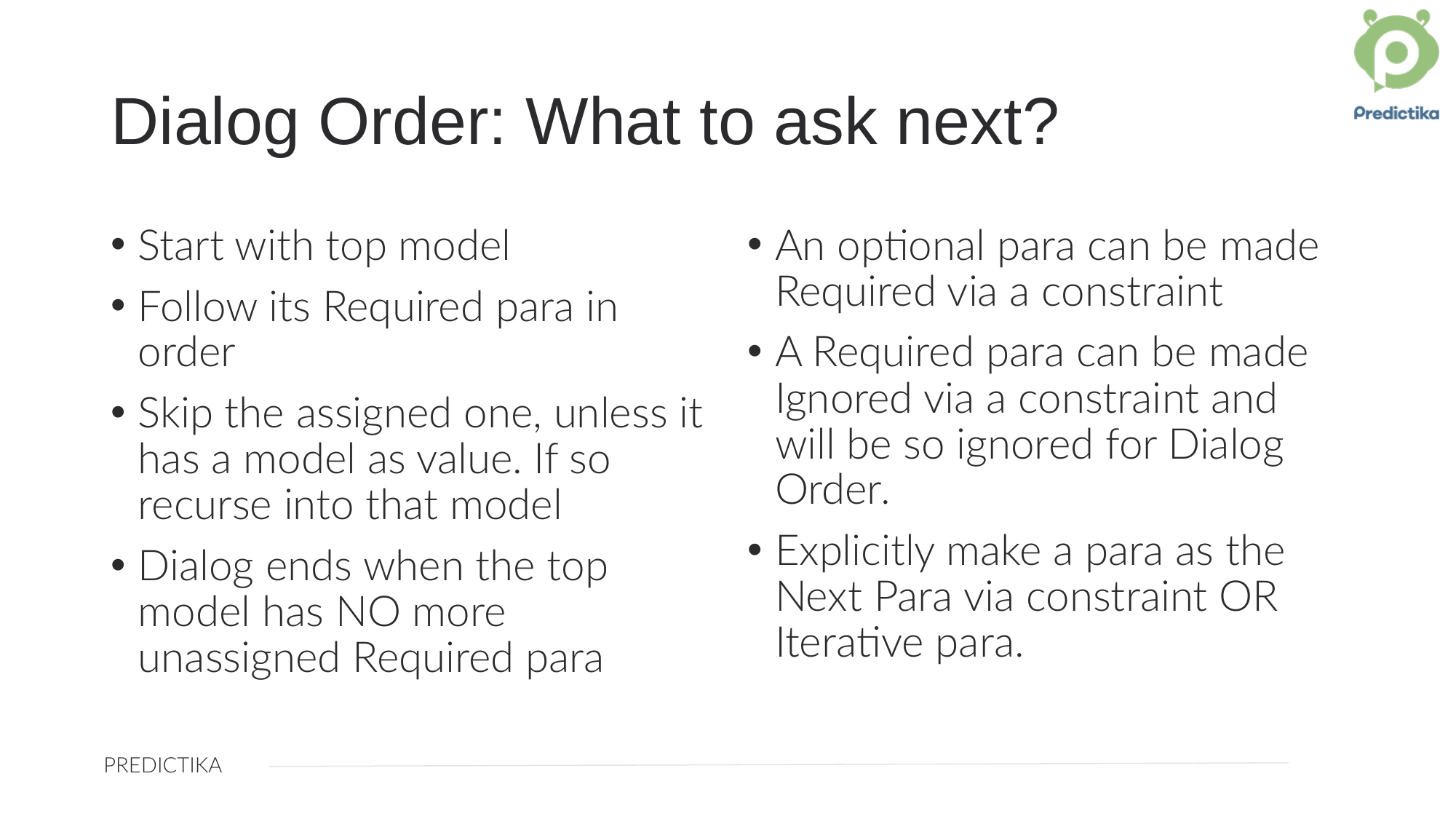

# Dialog Order: What to ask next?
Start with top model
Follow its Required para in order
Skip the assigned one, unless it has a model as value. If so recurse into that model
Dialog ends when the top model has NO more unassigned Required para
An optional para can be made Required via a constraint
A Required para can be made Ignored via a constraint and will be so ignored for Dialog Order.
Explicitly make a para as the Next Para via constraint OR Iterative para.